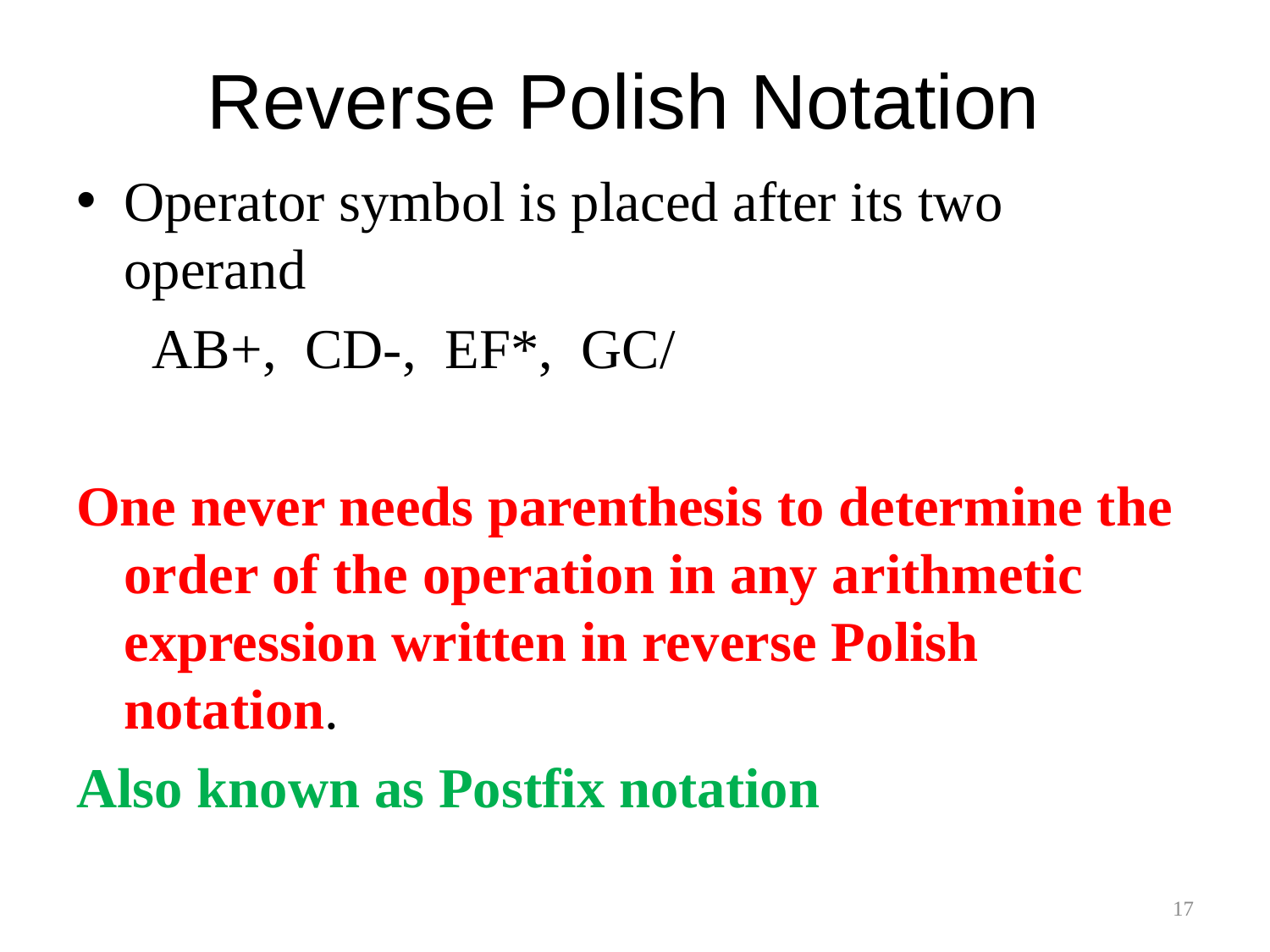

# Reverse Polish Notation
Operator symbol is placed after its two operand
	  AB+,  CD-,  EF*,  GC/

One never needs parenthesis to determine the order of the operation in any arithmetic expression written in reverse Polish notation.
Also known as Postfix notation
17